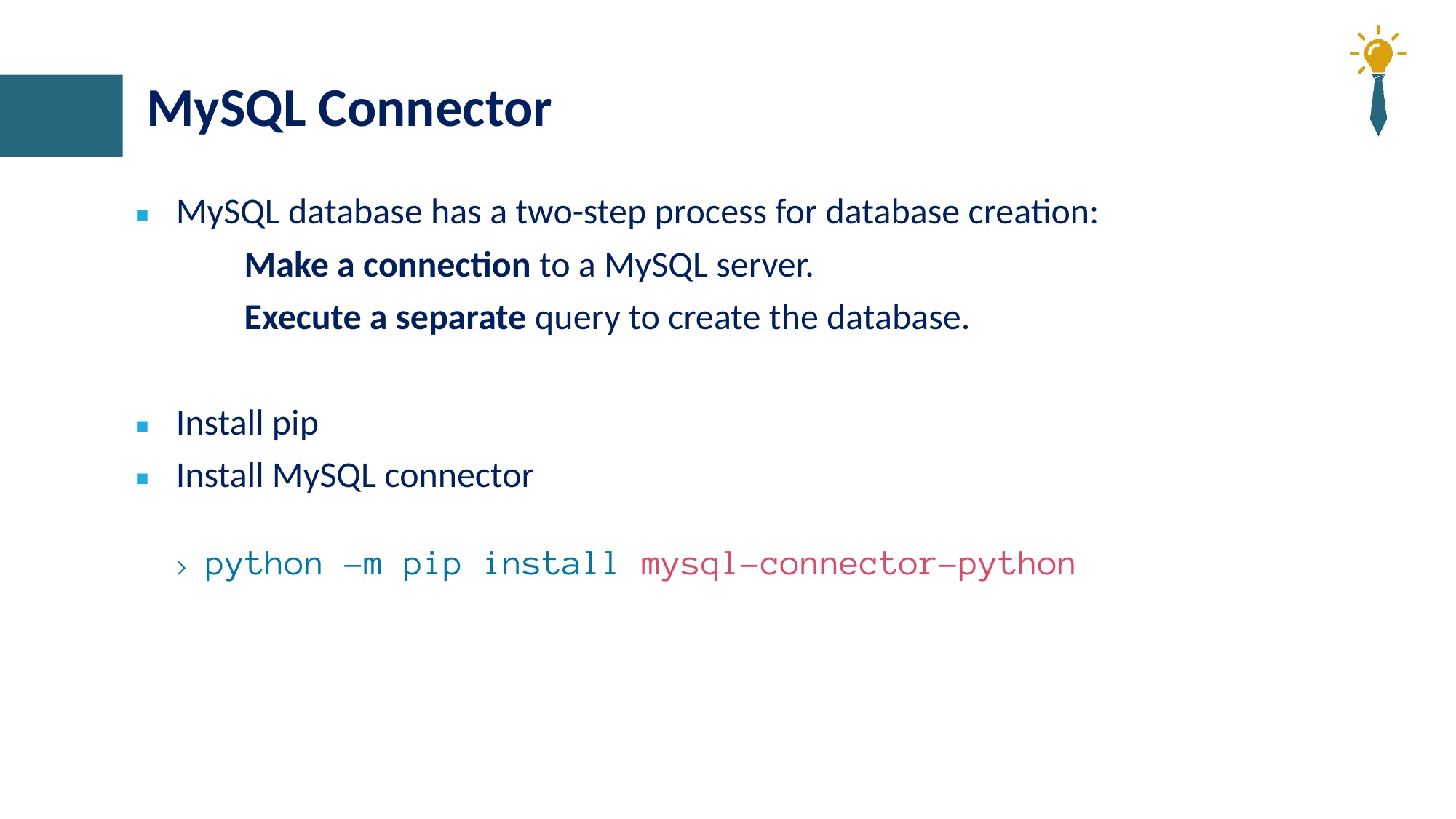

# MySQL Connector
MySQL database has a two-step process for database creation:
	Make a connection to a MySQL server.
	Execute a separate query to create the database.

Install pip
Install MySQL connector
> python –m pip install mysql-connector-python